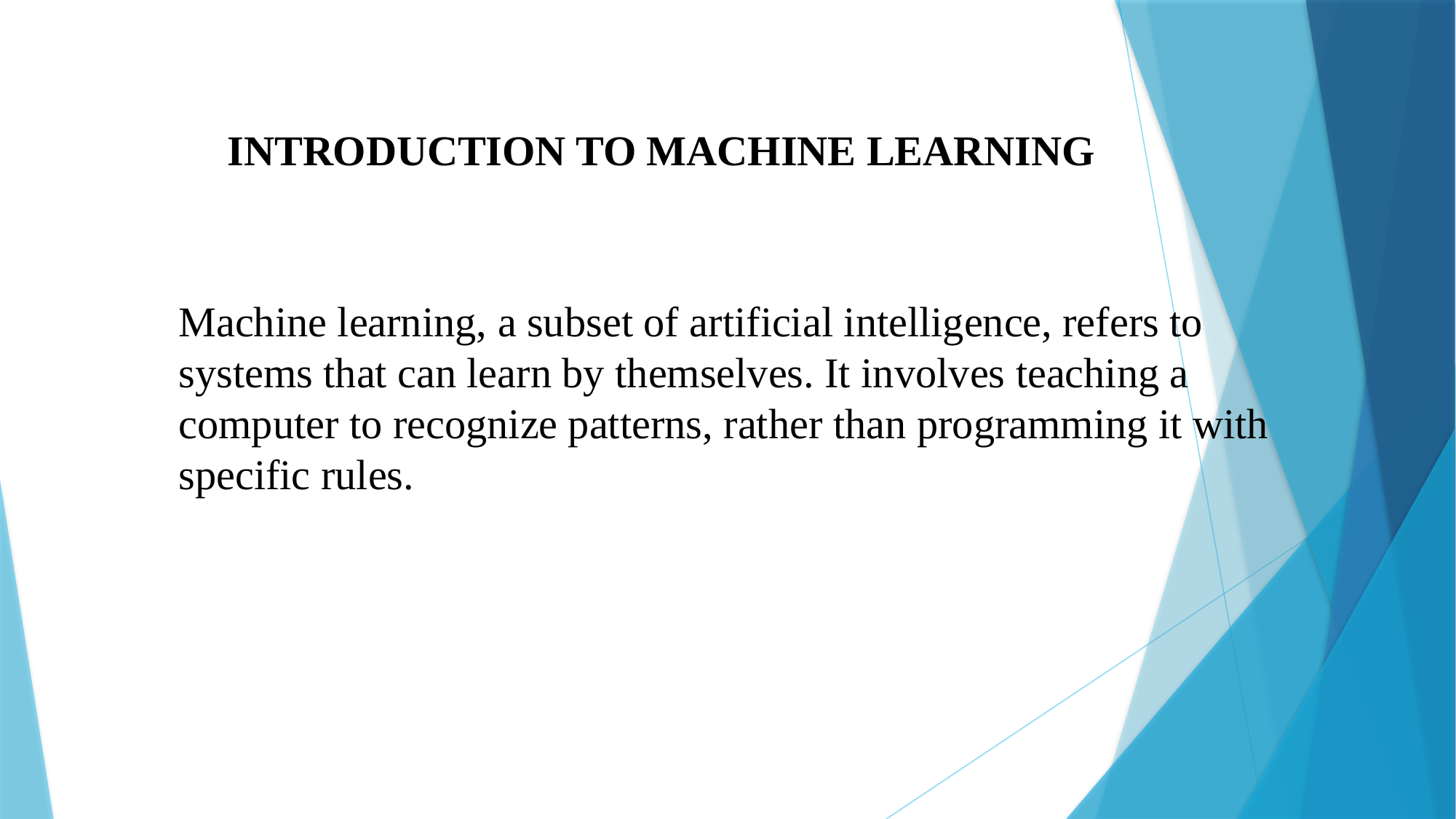

INTRODUCTION TO MACHINE LEARNING
Machine learning, a subset of artificial intelligence, refers to systems that can learn by themselves. It involves teaching a computer to recognize patterns, rather than programming it with specific rules.